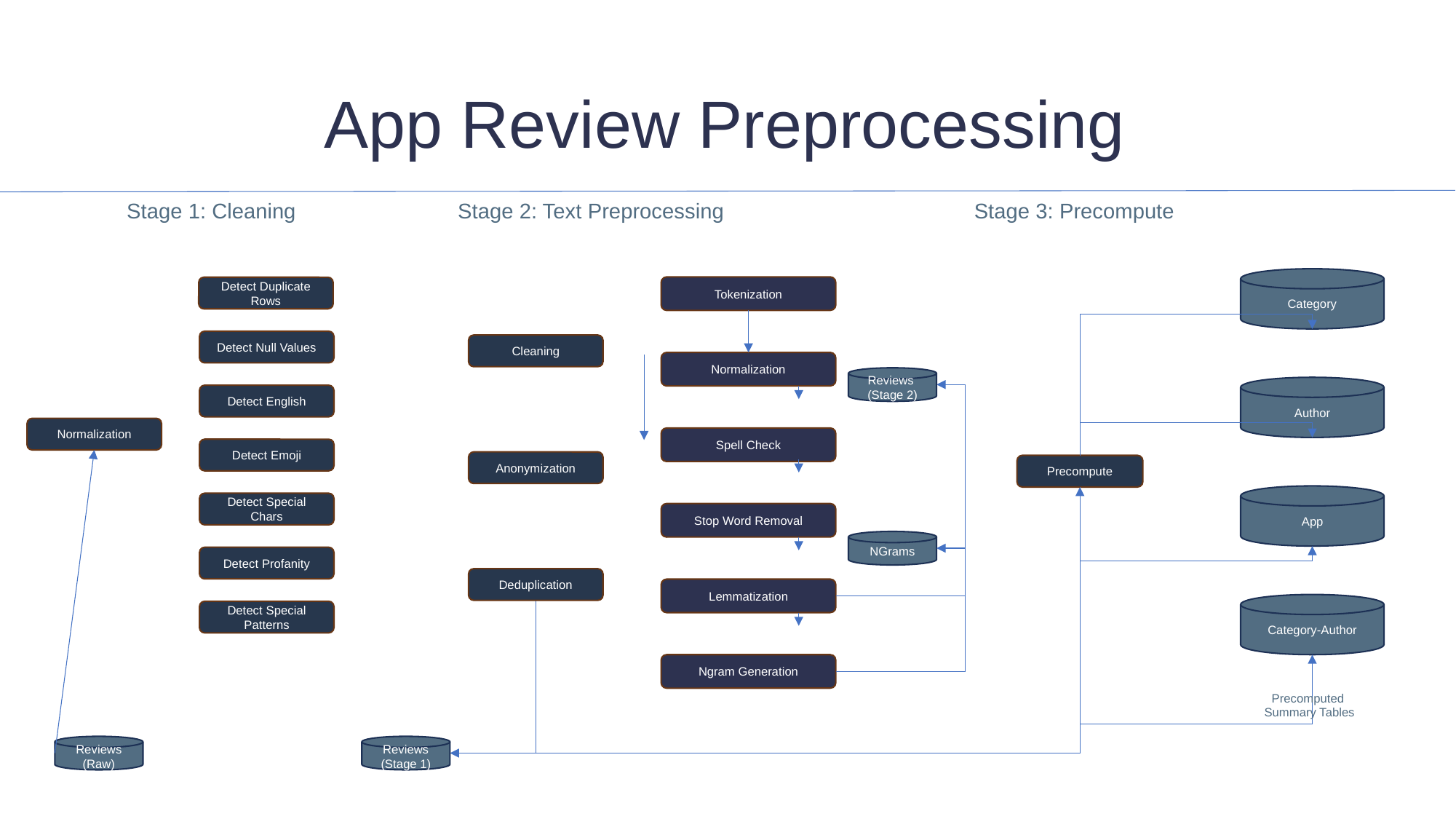

# App Review Preprocessing
Stage 1: Cleaning
Stage 2: Text Preprocessing
Stage 3: Precompute
Category
Tokenization
Detect Duplicate Rows
Detect Null Values
Cleaning
Normalization
Reviews
(Stage 2)
Author
Detect English
Normalization
Spell Check
Detect Emoji
Anonymization
Precompute
App
Detect Special Chars
Stop Word Removal
NGrams
Detect Profanity
Deduplication
Lemmatization
Category-Author
Detect Special Patterns
Ngram Generation
Precomputed
Summary Tables
Reviews (Raw)
Reviews
(Stage 1)